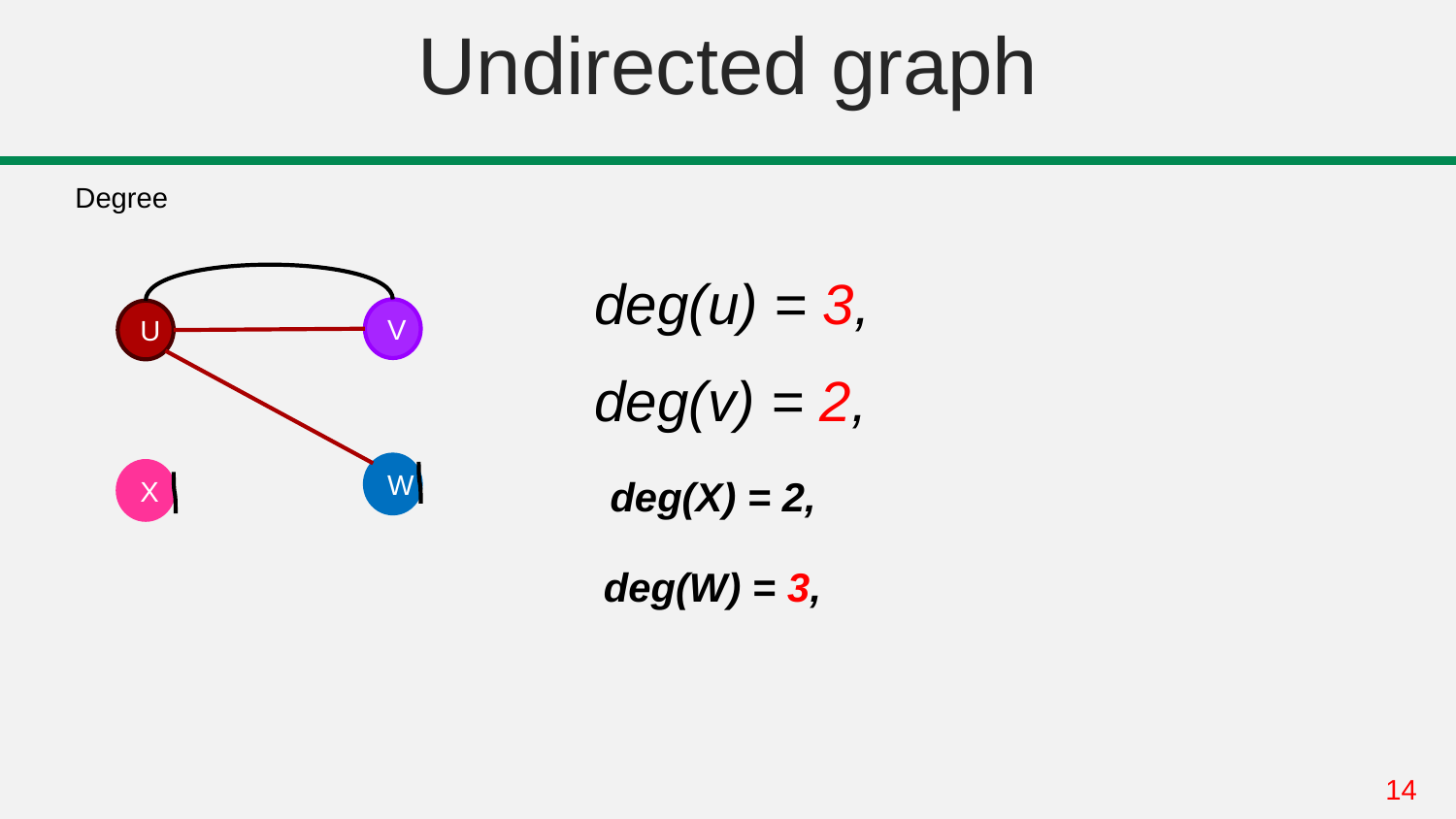

# Undirected graph
Degree
deg(u) = 3,
V
U
deg(v) = 2,
W
X
deg(X) = 2,
deg(W) = 3,